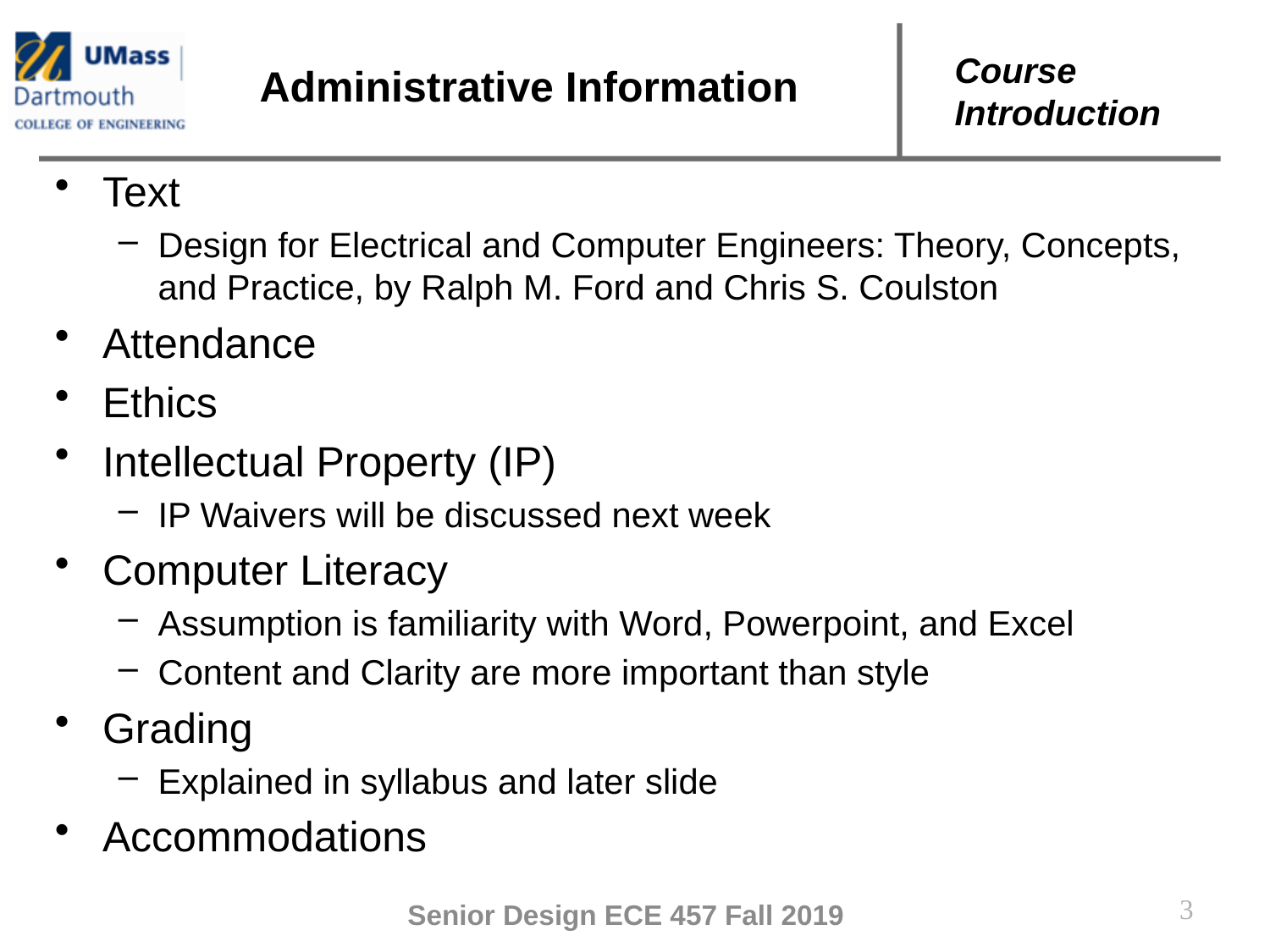

# Administrative Information
Text
Design for Electrical and Computer Engineers: Theory, Concepts, and Practice, by Ralph M. Ford and Chris S. Coulston
Attendance
Ethics
Intellectual Property (IP)
IP Waivers will be discussed next week
Computer Literacy
Assumption is familiarity with Word, Powerpoint, and Excel
Content and Clarity are more important than style
Grading
Explained in syllabus and later slide
Accommodations
3
Senior Design ECE 457 Fall 2019